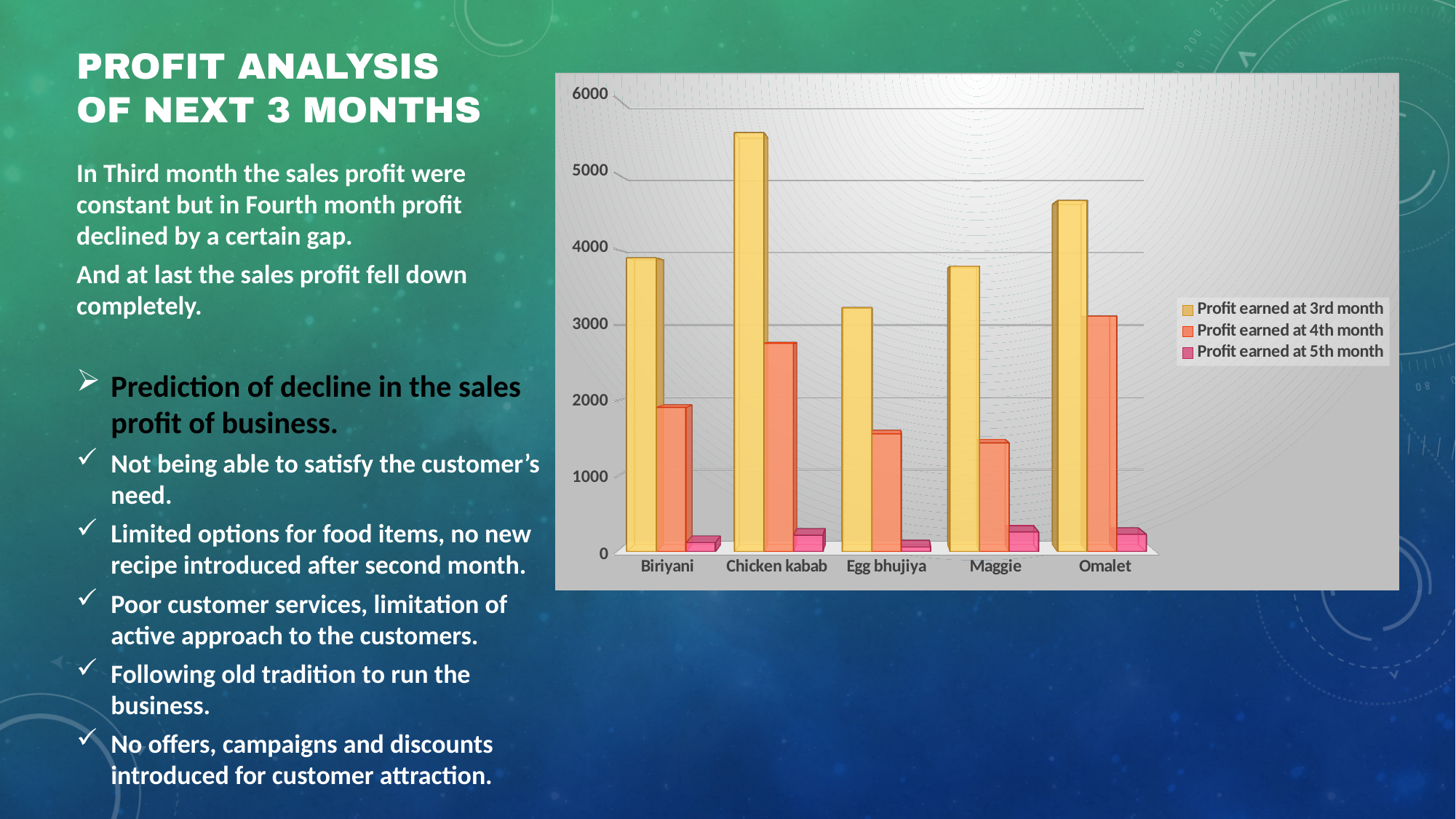

# Profit analysis of next 3 months

[unsupported chart]

In Third month the sales profit were constant but in Fourth month profit declined by a certain gap.
And at last the sales profit fell down completely.

Prediction of decline in the sales profit of business.
Not being able to satisfy the customer’s need.
Limited options for food items, no new recipe introduced after second month.
Poor customer services, limitation of active approach to the customers.
Following old tradition to run the business.
No offers, campaigns and discounts introduced for customer attraction.